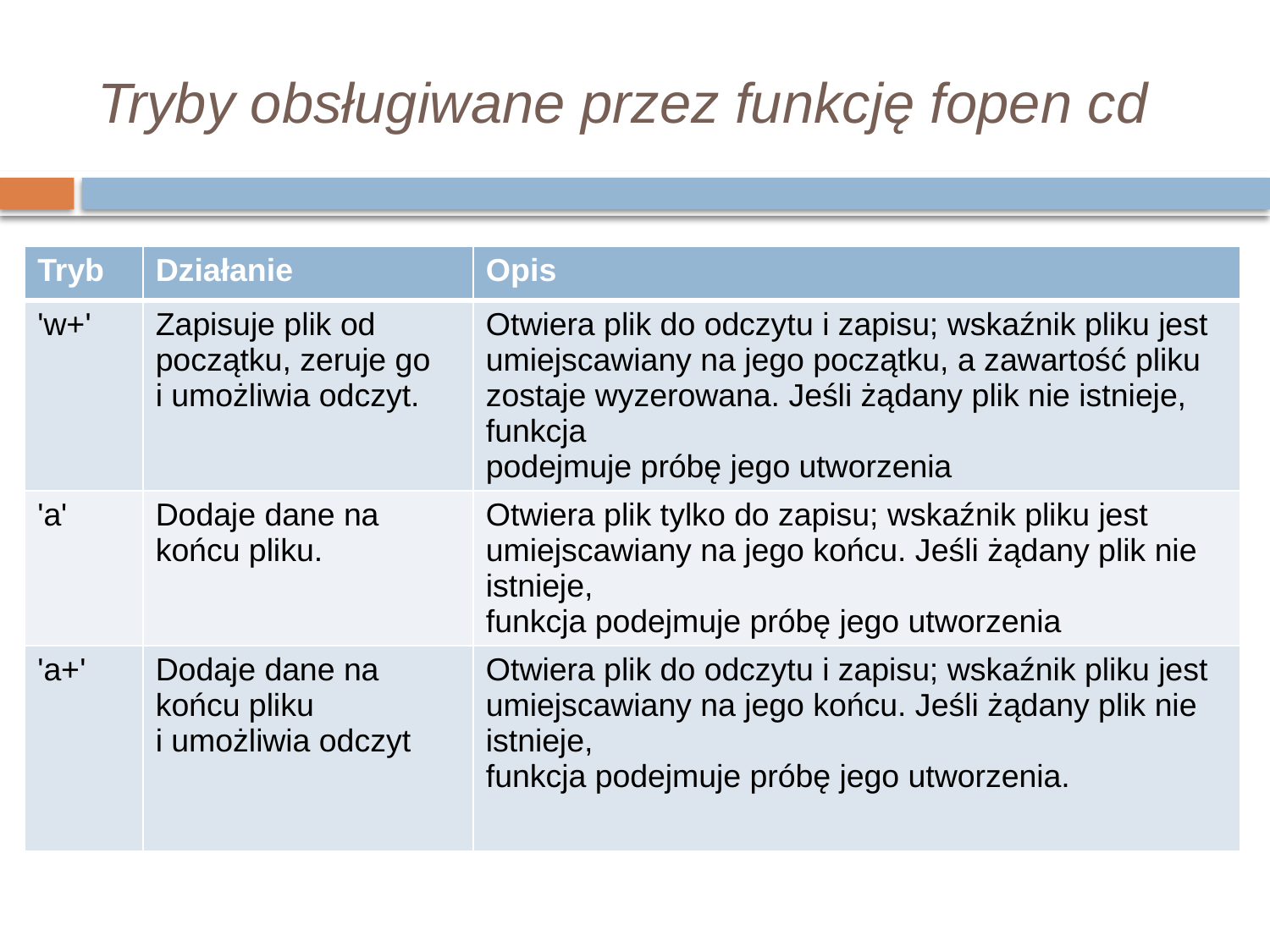

# Tryby obsługiwane przez funkcję fopen cd
| Tryb | Działanie | Opis |
| --- | --- | --- |
| 'w+' | Zapisuje plik od początku, zeruje go i umożliwia odczyt. | Otwiera plik do odczytu i zapisu; wskaźnik pliku jest umiejscawiany na jego początku, a zawartość pliku zostaje wyzerowana. Jeśli żądany plik nie istnieje, funkcja podejmuje próbę jego utworzenia |
| 'a' | Dodaje dane na końcu pliku. | Otwiera plik tylko do zapisu; wskaźnik pliku jest umiejscawiany na jego końcu. Jeśli żądany plik nie istnieje, funkcja podejmuje próbę jego utworzenia |
| 'a+' | Dodaje dane na końcu pliku i umożliwia odczyt | Otwiera plik do odczytu i zapisu; wskaźnik pliku jest umiejscawiany na jego końcu. Jeśli żądany plik nie istnieje, funkcja podejmuje próbę jego utworzenia. |